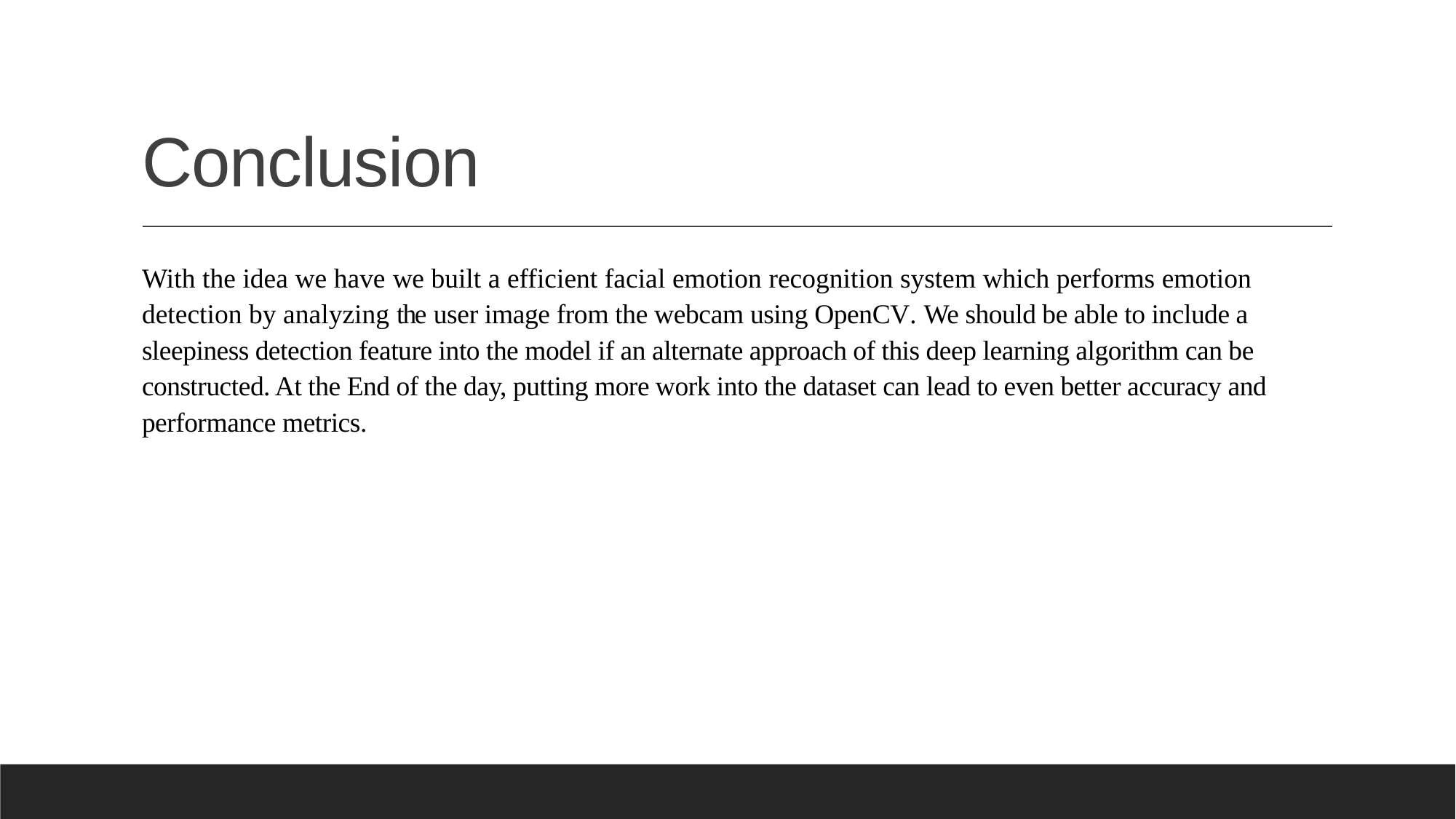

# Conclusion
With the idea we have we built a efficient facial emotion recognition system which performs emotion detection by analyzing the user image from the webcam using OpenCV. We should be able to include a sleepiness detection feature into the model if an alternate approach of this deep learning algorithm can be constructed. At the End of the day, putting more work into the dataset can lead to even better accuracy and performance metrics.